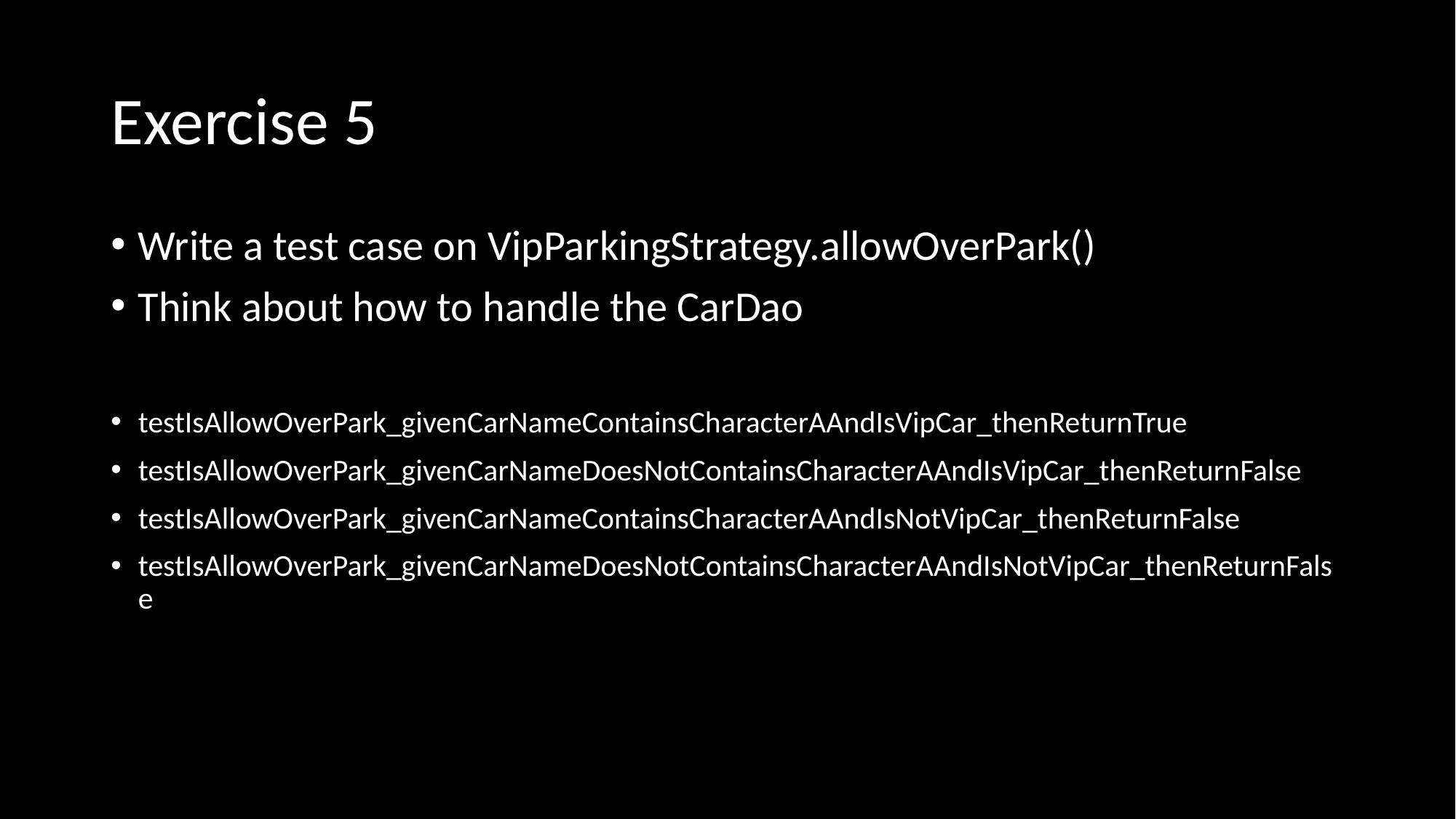

# Exercise 5
Write a test case on VipParkingStrategy.allowOverPark()
Think about how to handle the CarDao

testIsAllowOverPark_givenCarNameContainsCharacterAAndIsVipCar_thenReturnTrue
testIsAllowOverPark_givenCarNameDoesNotContainsCharacterAAndIsVipCar_thenReturnFalse
testIsAllowOverPark_givenCarNameContainsCharacterAAndIsNotVipCar_thenReturnFalse
testIsAllowOverPark_givenCarNameDoesNotContainsCharacterAAndIsNotVipCar_thenReturnFalse